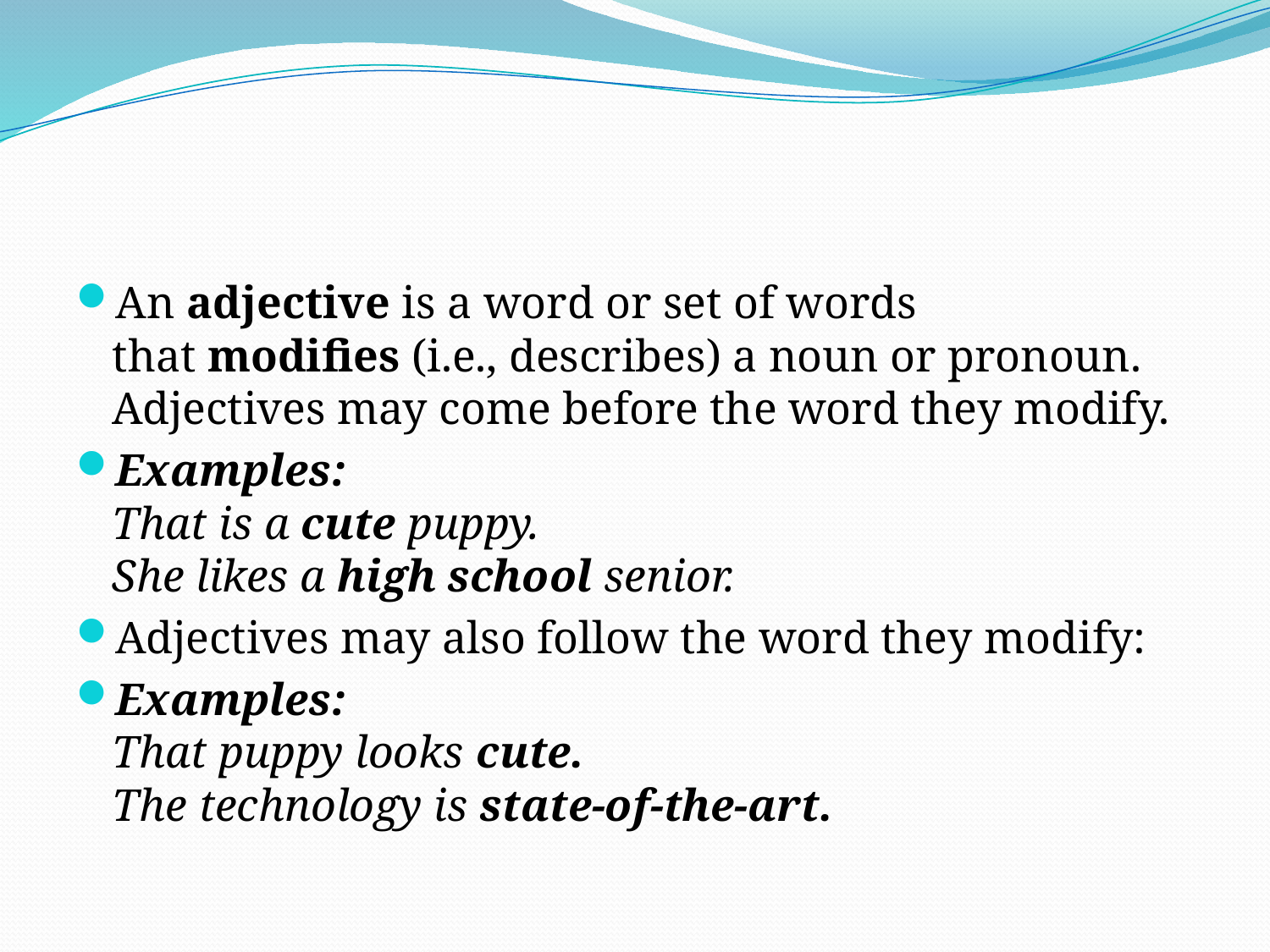

#
An adjective is a word or set of words that modifies (i.e., describes) a noun or pronoun. Adjectives may come before the word they modify.
Examples:
That is a cute puppy.
She likes a high school senior.
Adjectives may also follow the word they modify:
Examples:
That puppy looks cute.
The technology is state-of-the-art.